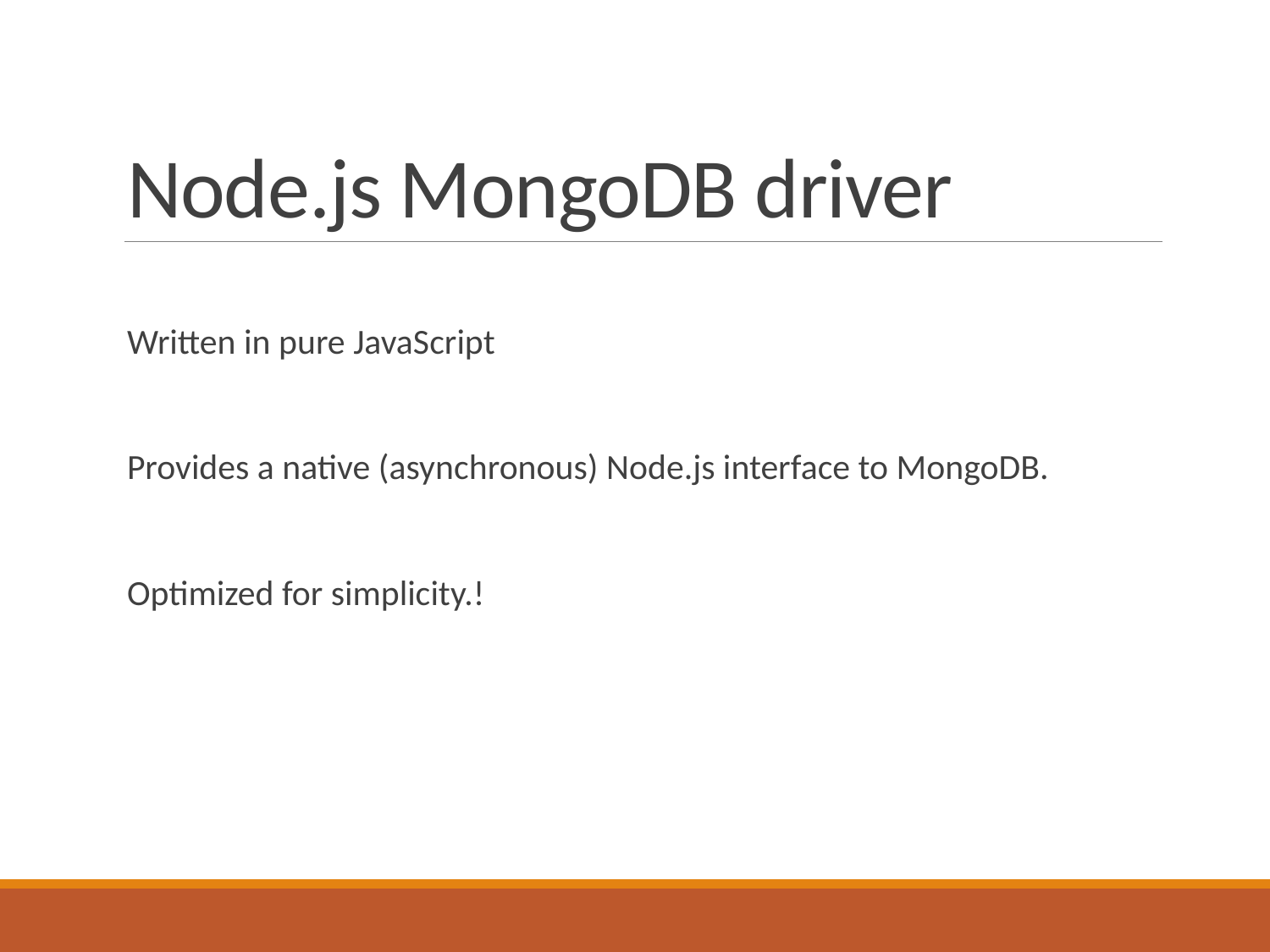

# Node.js MongoDB driver
Written in pure JavaScript

Provides a native (asynchronous) Node.js interface to MongoDB.

Optimized for simplicity.!